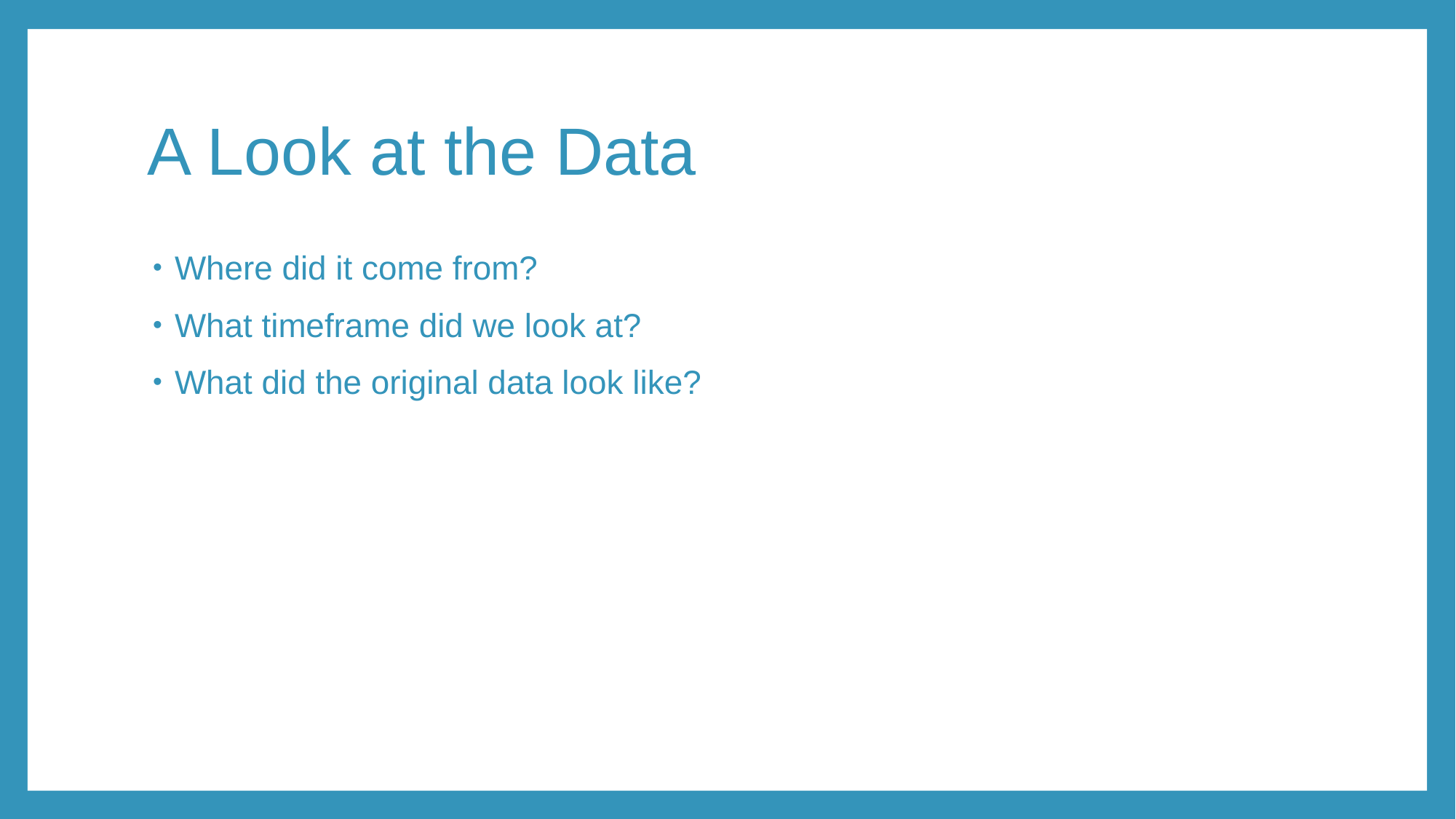

# A Look at the Data
Where did it come from?
What timeframe did we look at?
What did the original data look like?